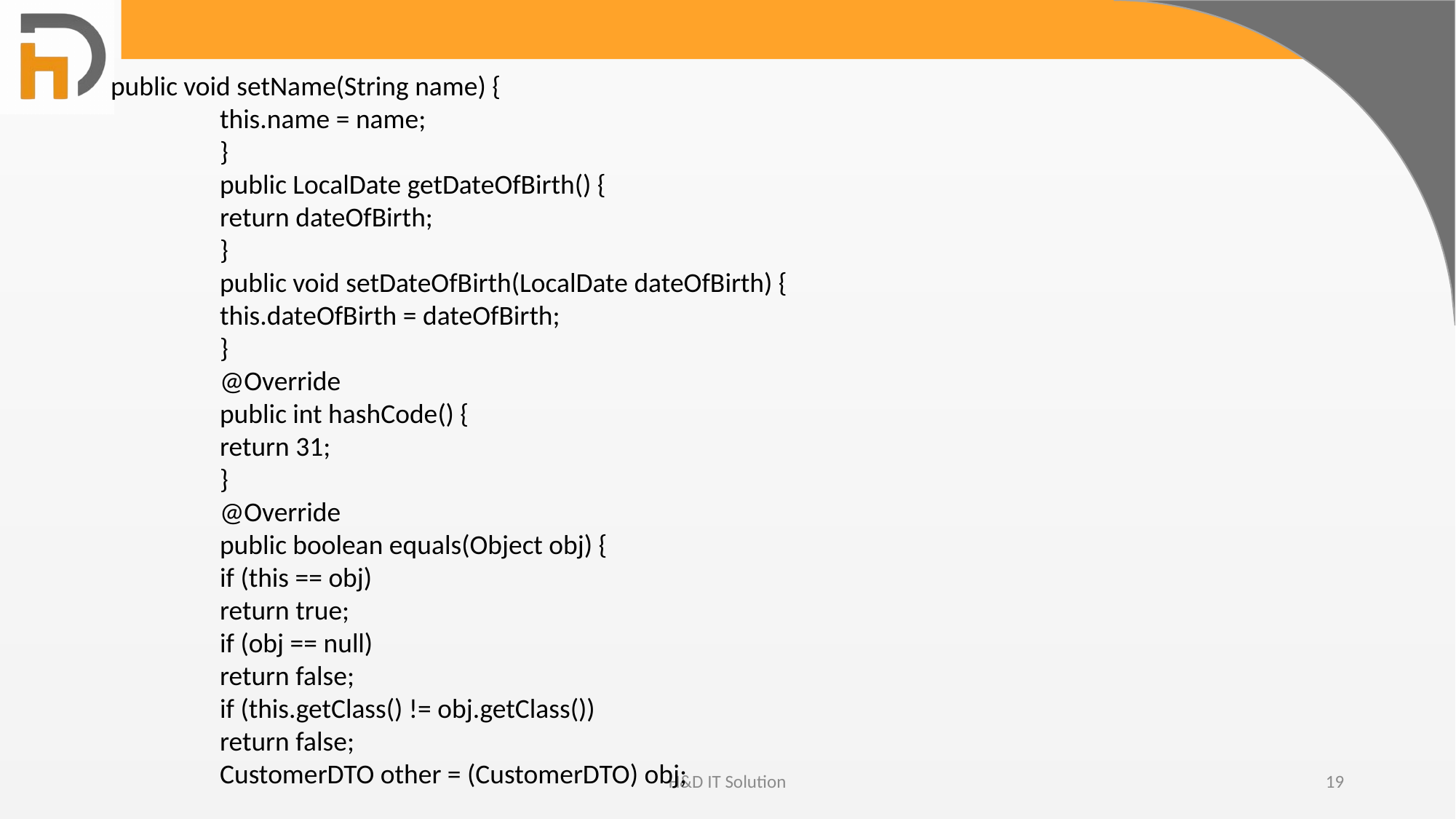

public void setName(String name) {
	this.name = name;
	}
	public LocalDate getDateOfBirth() {
	return dateOfBirth;
	}
	public void setDateOfBirth(LocalDate dateOfBirth) {
	this.dateOfBirth = dateOfBirth;
	}
	@Override
	public int hashCode() {
	return 31;
	}
	@Override
	public boolean equals(Object obj) {
	if (this == obj)
	return true;
	if (obj == null)
	return false;
	if (this.getClass() != obj.getClass())
	return false;
	CustomerDTO other = (CustomerDTO) obj;

H&D IT Solution
19